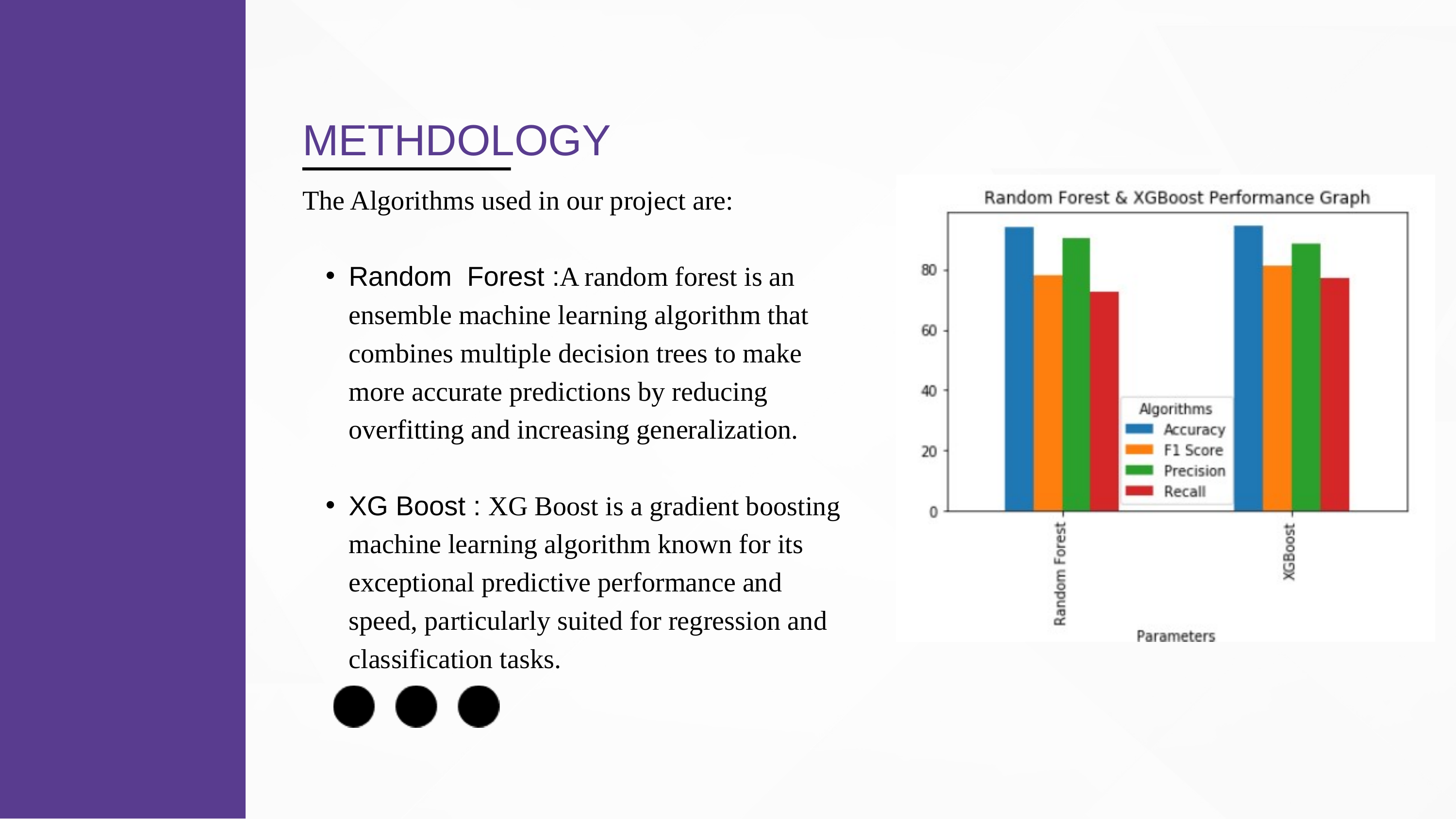

METHDOLOGY

The Algorithms used in our project are:

Random  Forest :A random forest is an ensemble machine learning algorithm that combines multiple decision trees to make more accurate predictions by reducing overfitting and increasing generalization.

XG Boost : XG Boost is a gradient boosting machine learning algorithm known for its exceptional predictive performance and speed, particularly suited for regression and classification tasks.